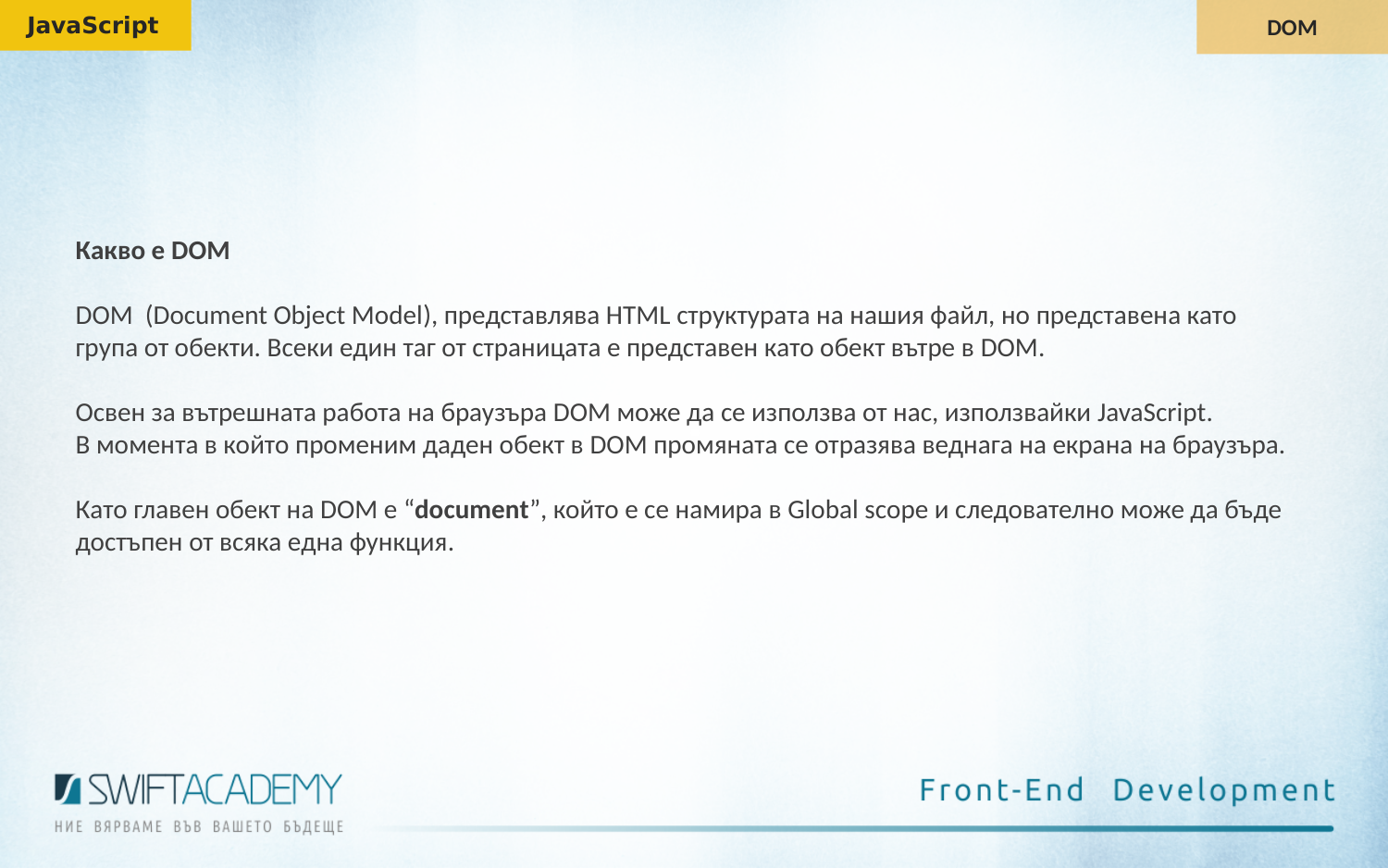

JavaScript
DOM
Какво е DOM

DOM  (Document Object Model), представлява HTML структурата на нашия файл, но представена като група от обекти. Всеки един таг от страницата е представен като обект вътре в DOM.
Освен за вътрешната работа на браузъра DOM може да се използва от нас, използвайки JavaScript.
В момента в който променим даден обект в DOM промяната се отразява веднага на екрана на браузъра.

Като главен обект на DOM е “document”, който е се намира в Global scope и следователно може да бъде достъпен от всяка една функция.